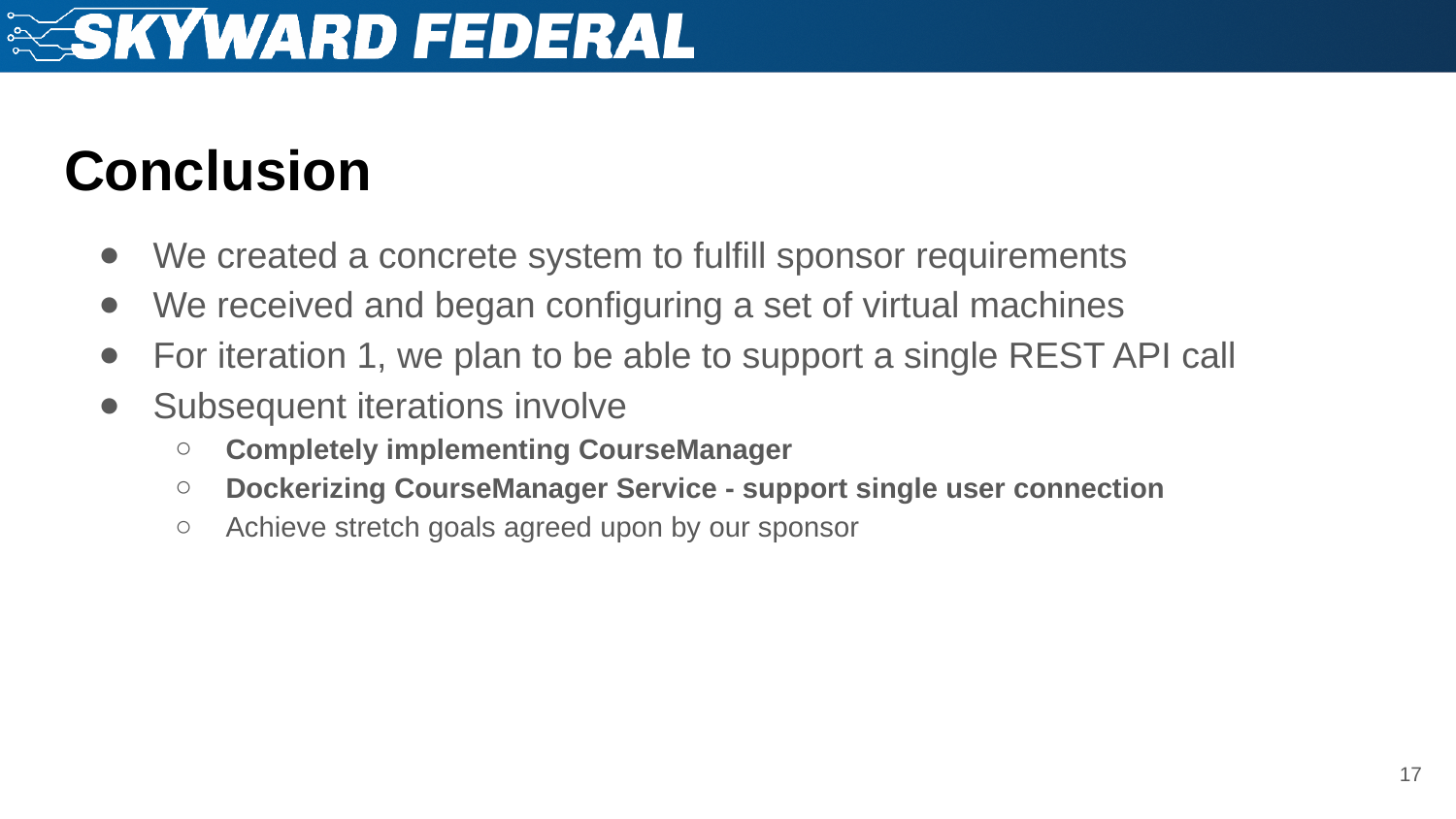

# Conclusion
We created a concrete system to fulfill sponsor requirements
We received and began configuring a set of virtual machines
For iteration 1, we plan to be able to support a single REST API call
Subsequent iterations involve
Completely implementing CourseManager
Dockerizing CourseManager Service - support single user connection
Achieve stretch goals agreed upon by our sponsor

17